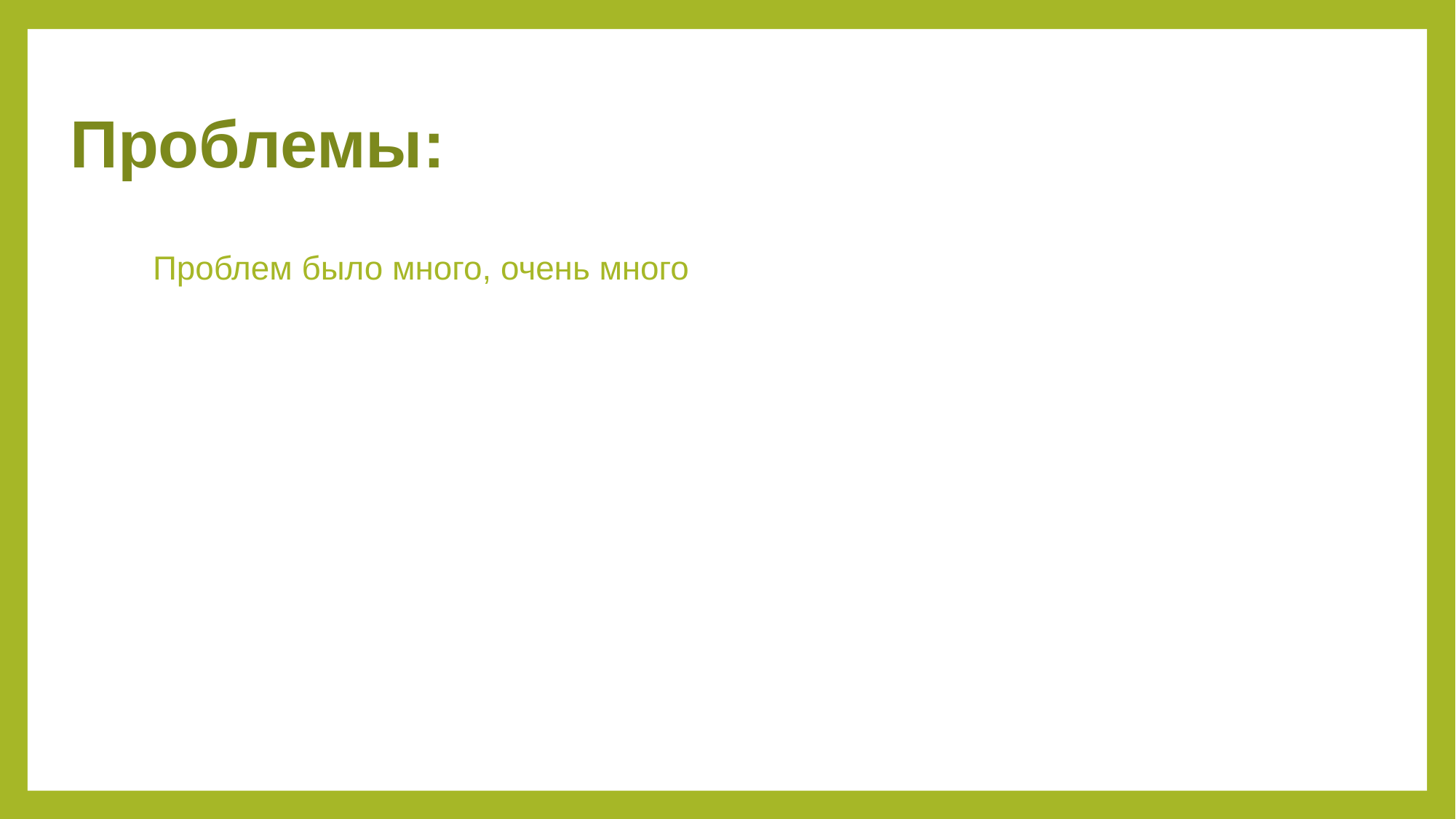

# Проблемы:
Проблем было много, очень много